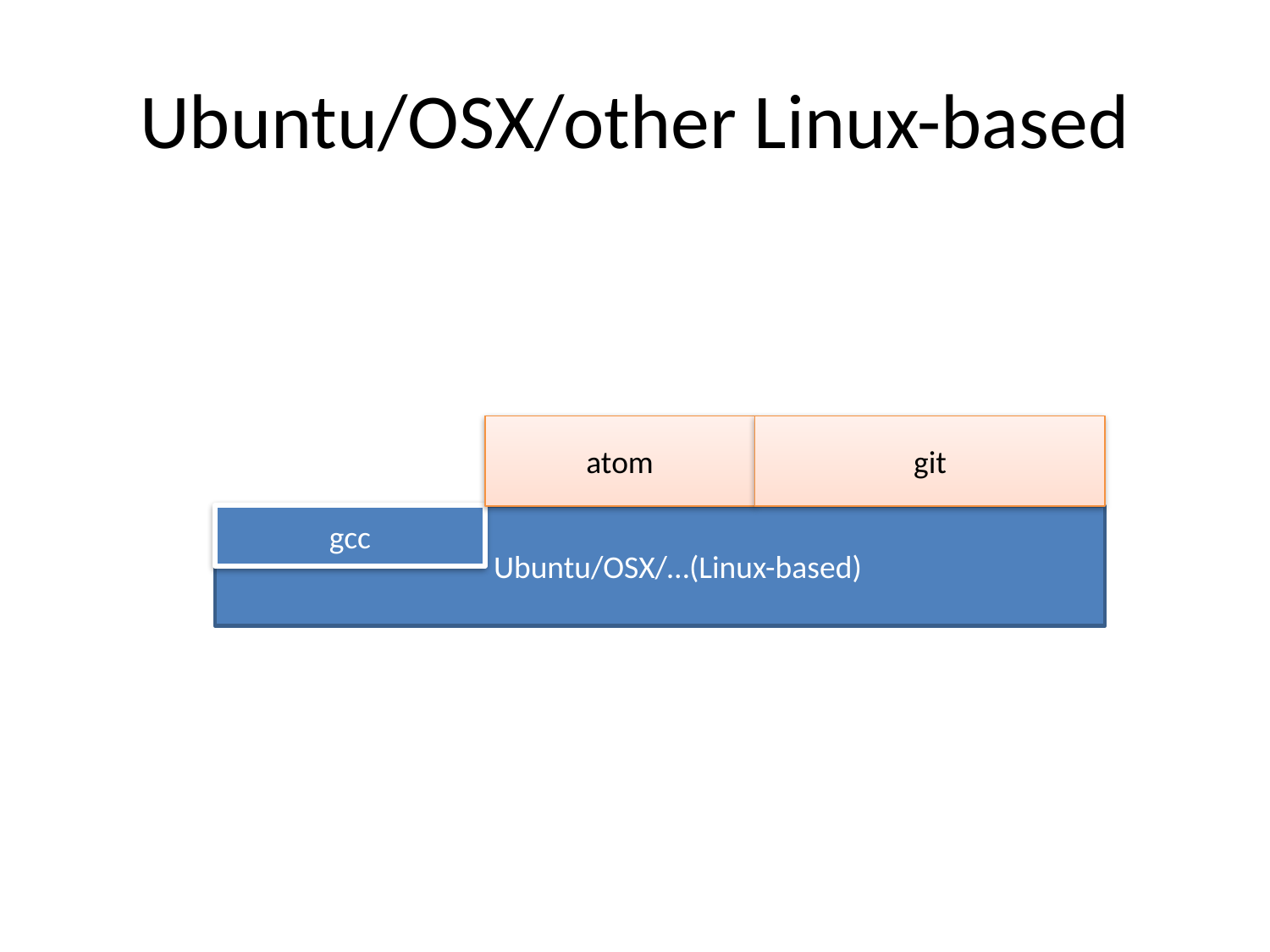

# Ubuntu/OSX/other Linux-based
atom
git
gcc
     Ubuntu/OSX/…(Linux-based)